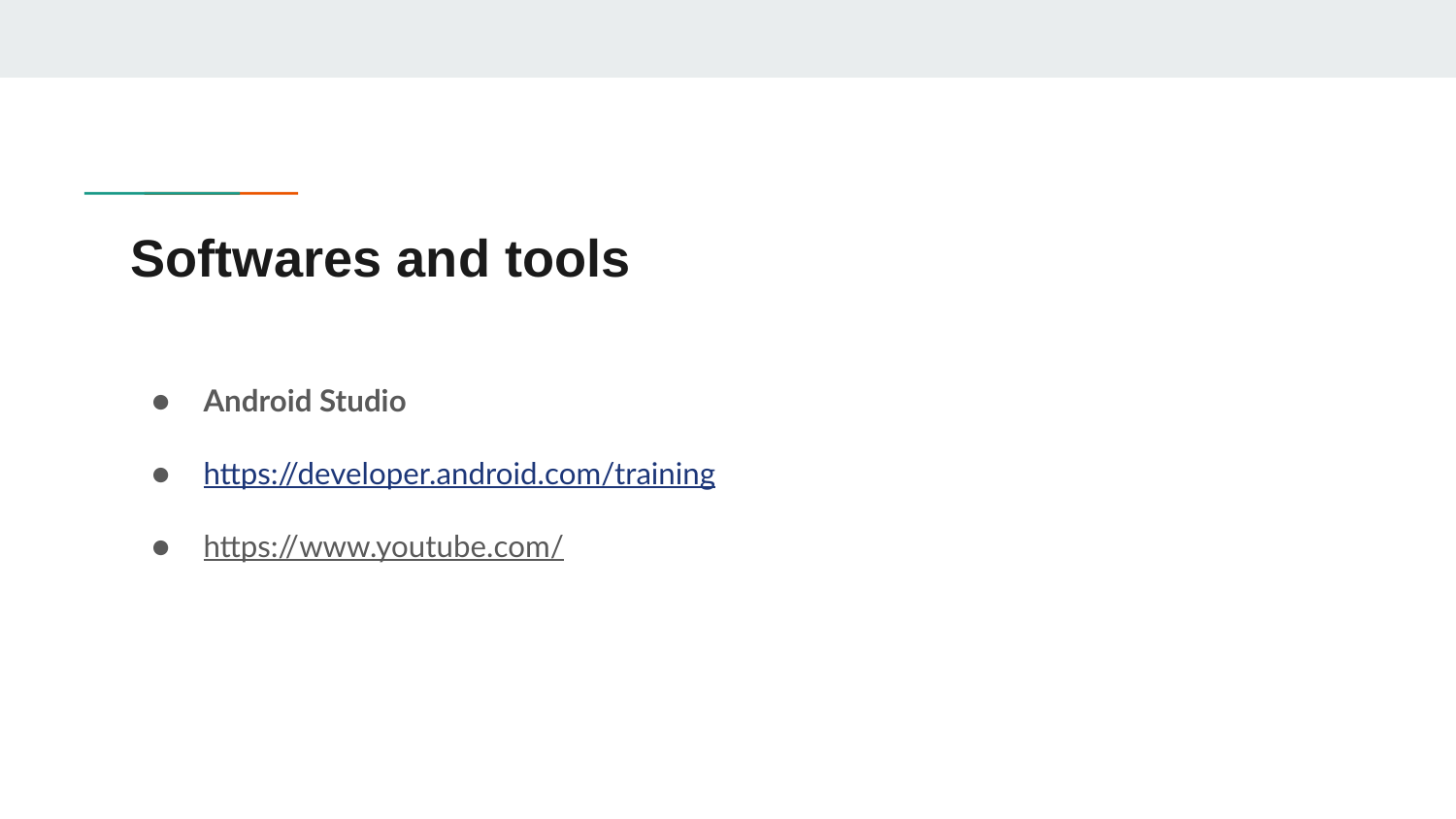

# Softwares and tools
Android Studio
https://developer.android.com/training
https://www.youtube.com/